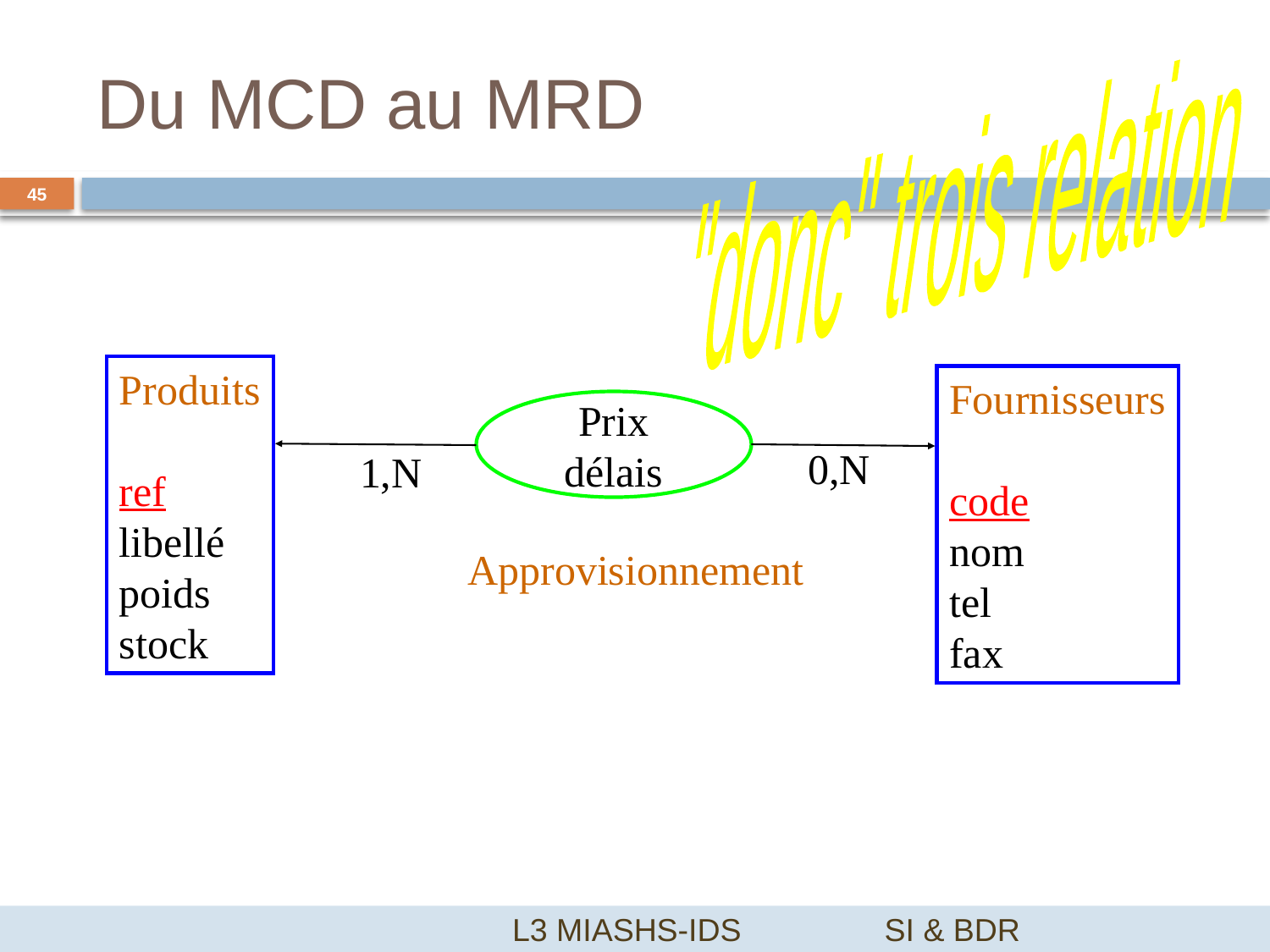

"donc" trois relation
# Du MCD au MRD
45
Produits

ref
libellé
poids
stock
Fournisseurs

code
nom
tel
fax
Prix
délais
0,N
1,N

Approvisionnement
		 L3 MIASHS-IDS		SI & BDR